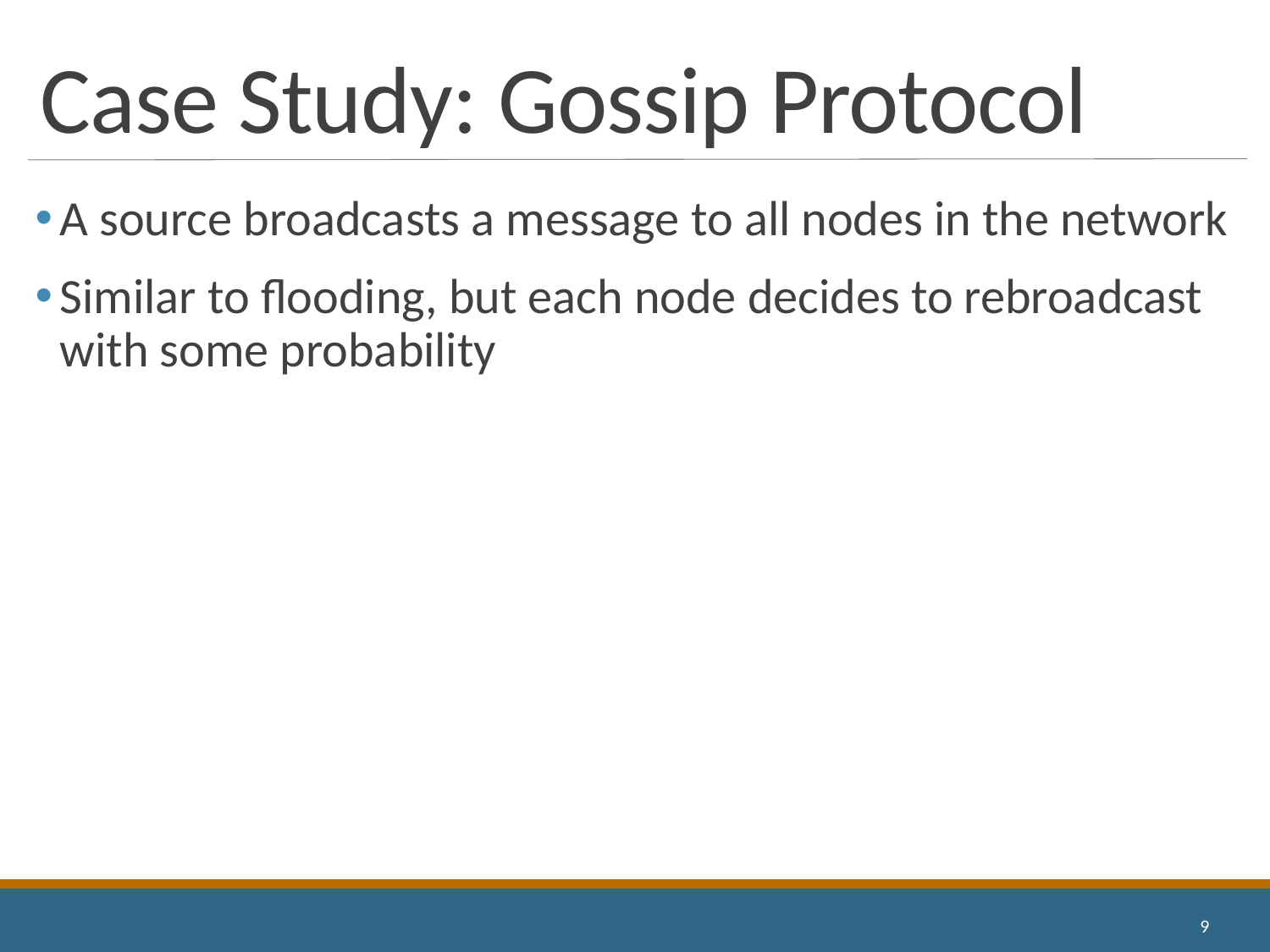

# Case Study: Gossip Protocol
A source broadcasts a message to all nodes in the network
Similar to flooding, but each node decides to rebroadcast with some probability